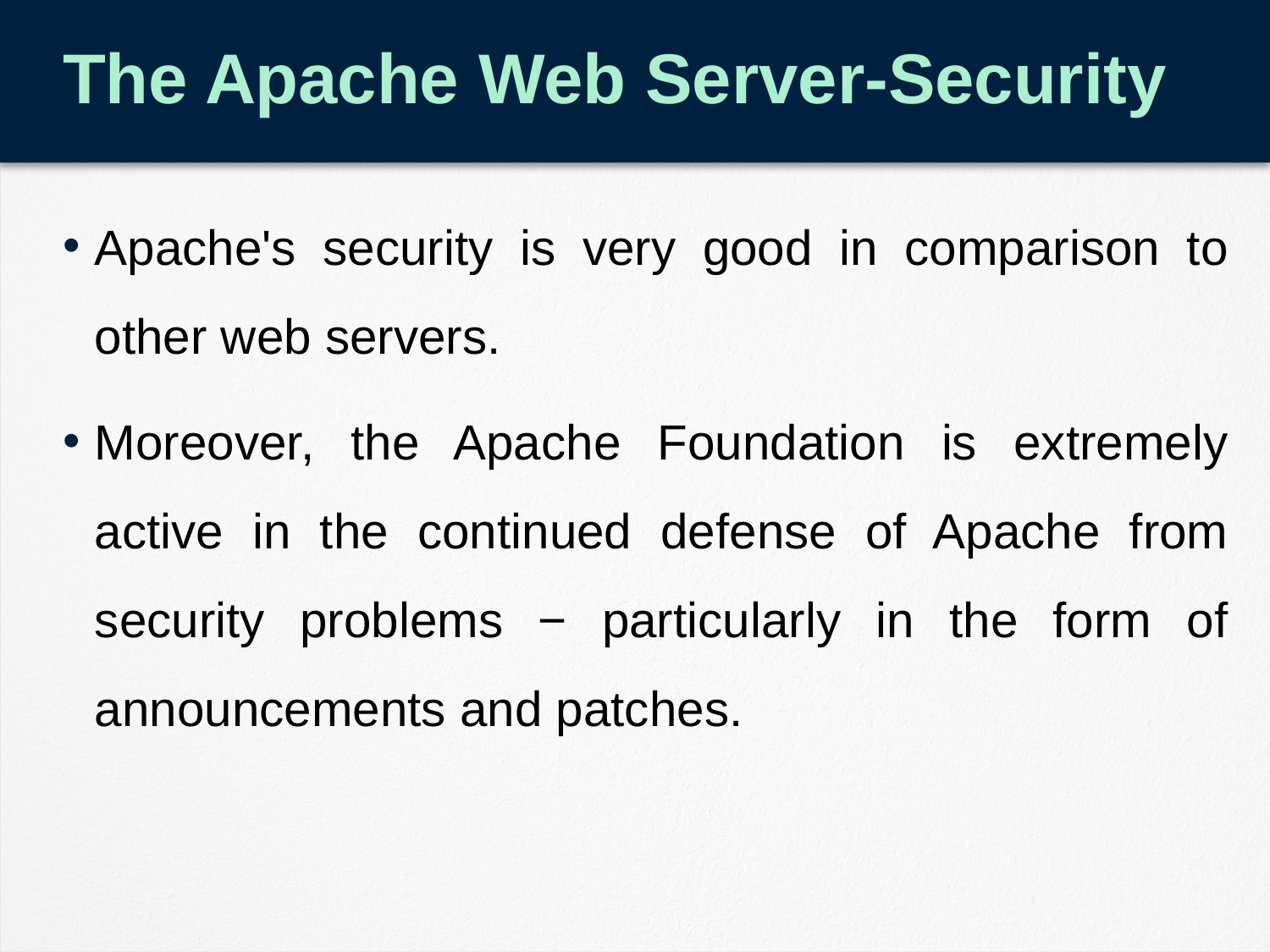

# The Apache Web Server-Security
Apache's security is very good in comparison to other web servers.
Moreover, the Apache Foundation is extremely active in the continued defense of Apache from security problems − particularly in the form of announcements and patches.